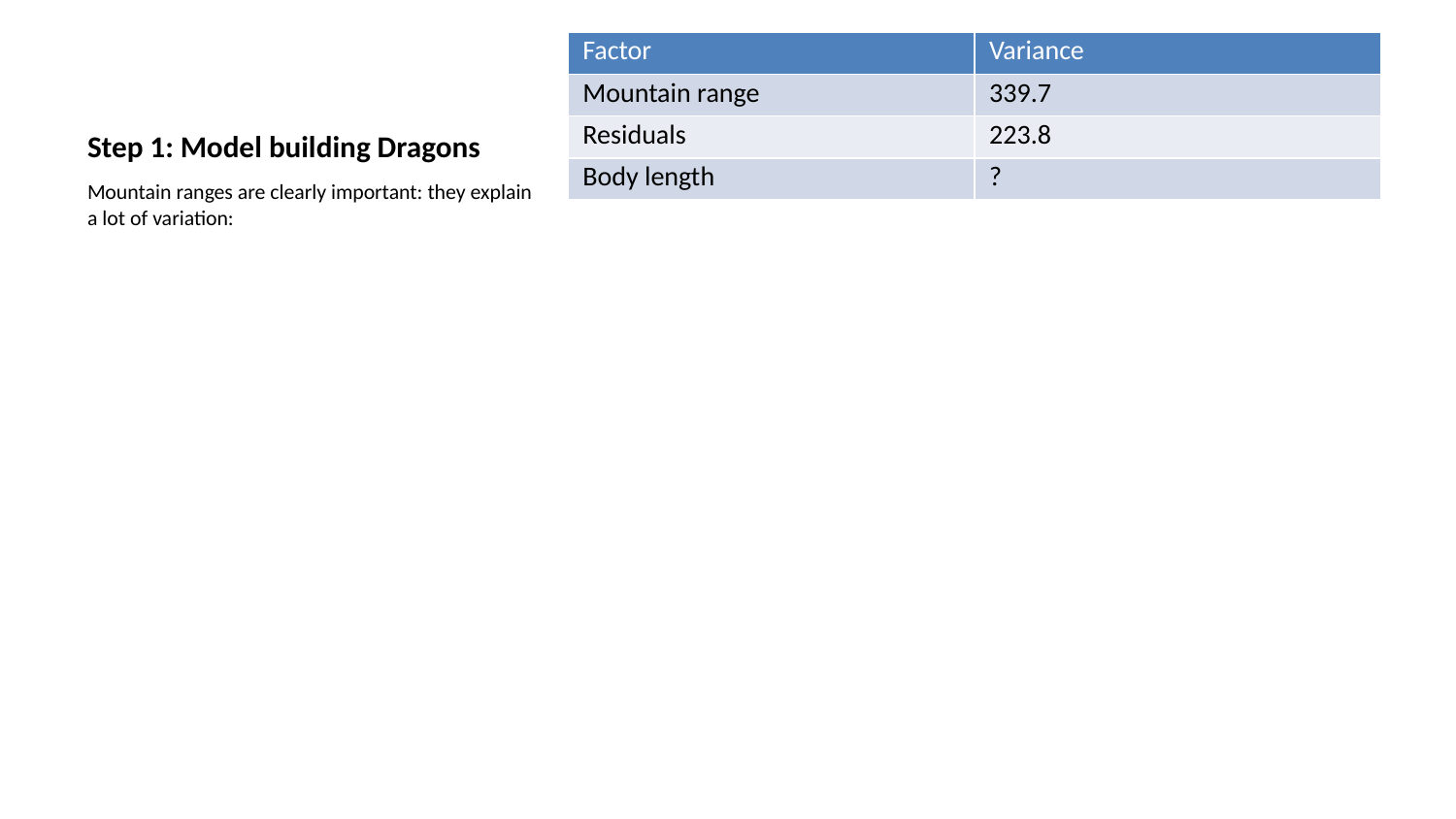

| Factor | Variance |
| --- | --- |
| Mountain range | 339.7 |
| Residuals | 223.8 |
| Body length | ? |
# Step 1: Model building Dragons
Mountain ranges are clearly important: they explain a lot of variation: